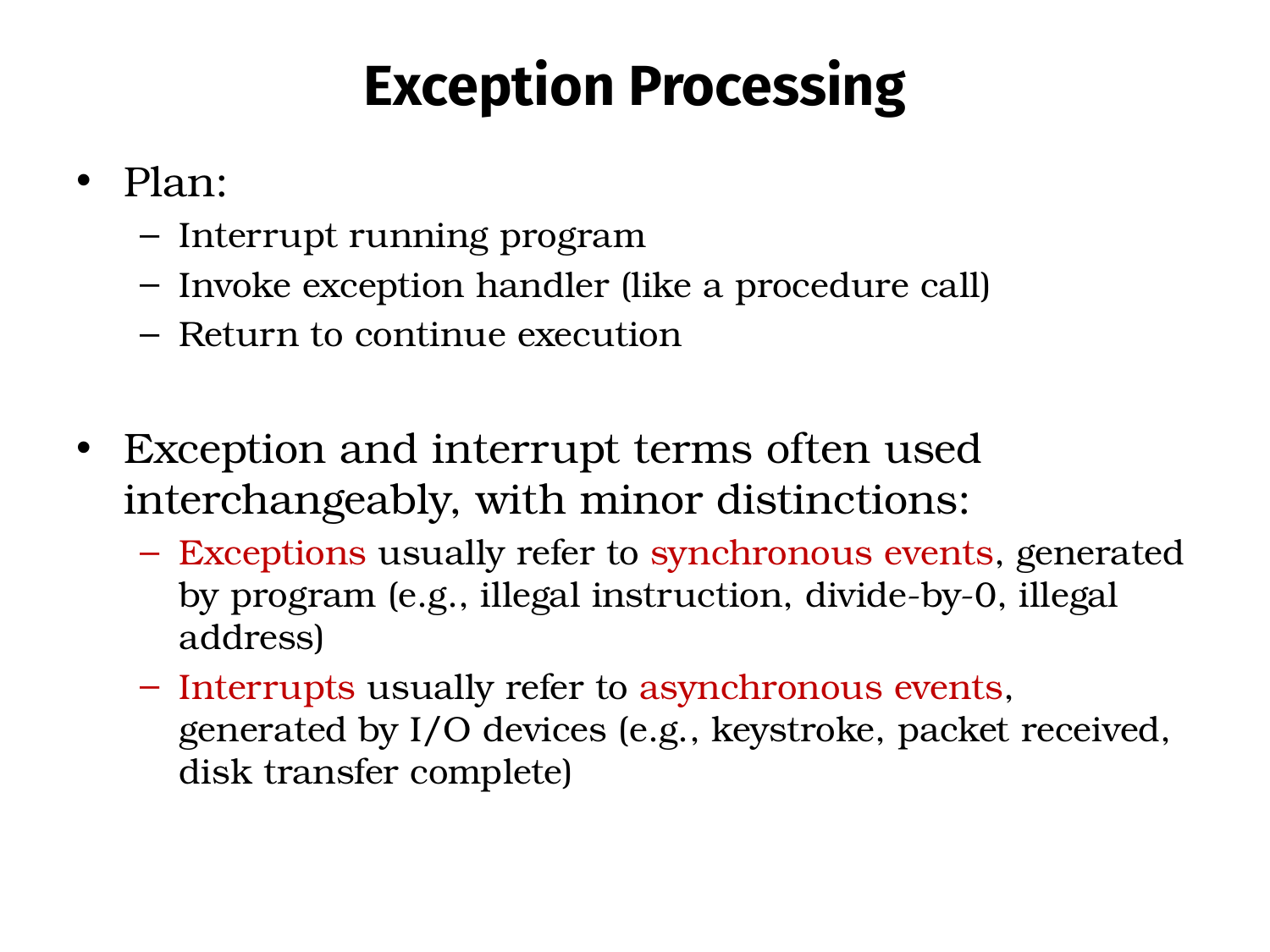

# Exception Processing
Plan:
Interrupt running program
Invoke exception handler (like a procedure call)
Return to continue execution

Exception and interrupt terms often used interchangeably, with minor distinctions:
Exceptions usually refer to synchronous events, generated by program (e.g., illegal instruction, divide-by-0, illegal address)
Interrupts usually refer to asynchronous events, generated by I/O devices (e.g., keystroke, packet received, disk transfer complete)